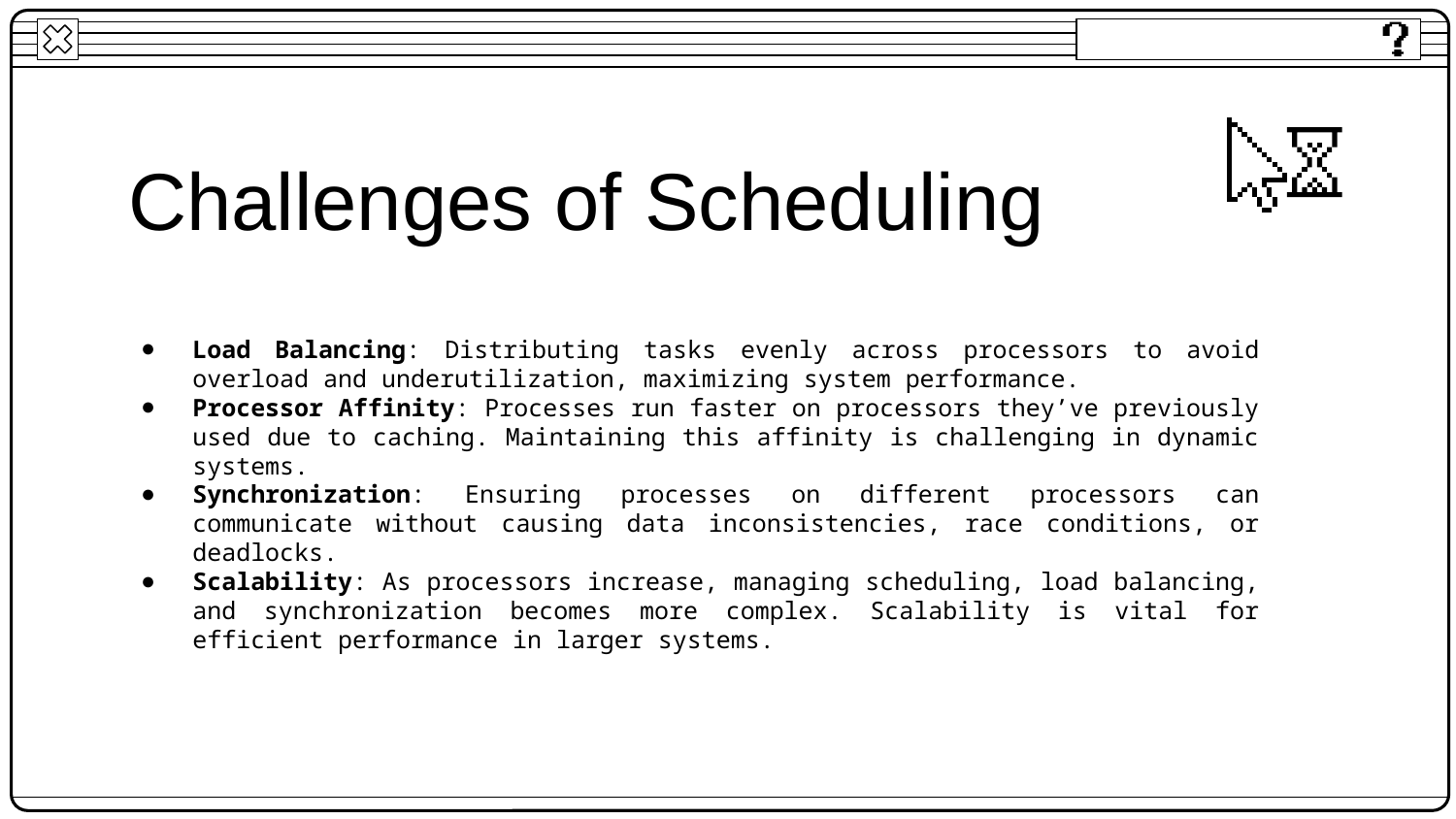

# Challenges of Scheduling
Load Balancing: Distributing tasks evenly across processors to avoid overload and underutilization, maximizing system performance.
Processor Affinity: Processes run faster on processors they’ve previously used due to caching. Maintaining this affinity is challenging in dynamic systems.
Synchronization: Ensuring processes on different processors can communicate without causing data inconsistencies, race conditions, or deadlocks.
Scalability: As processors increase, managing scheduling, load balancing, and synchronization becomes more complex. Scalability is vital for efficient performance in larger systems.